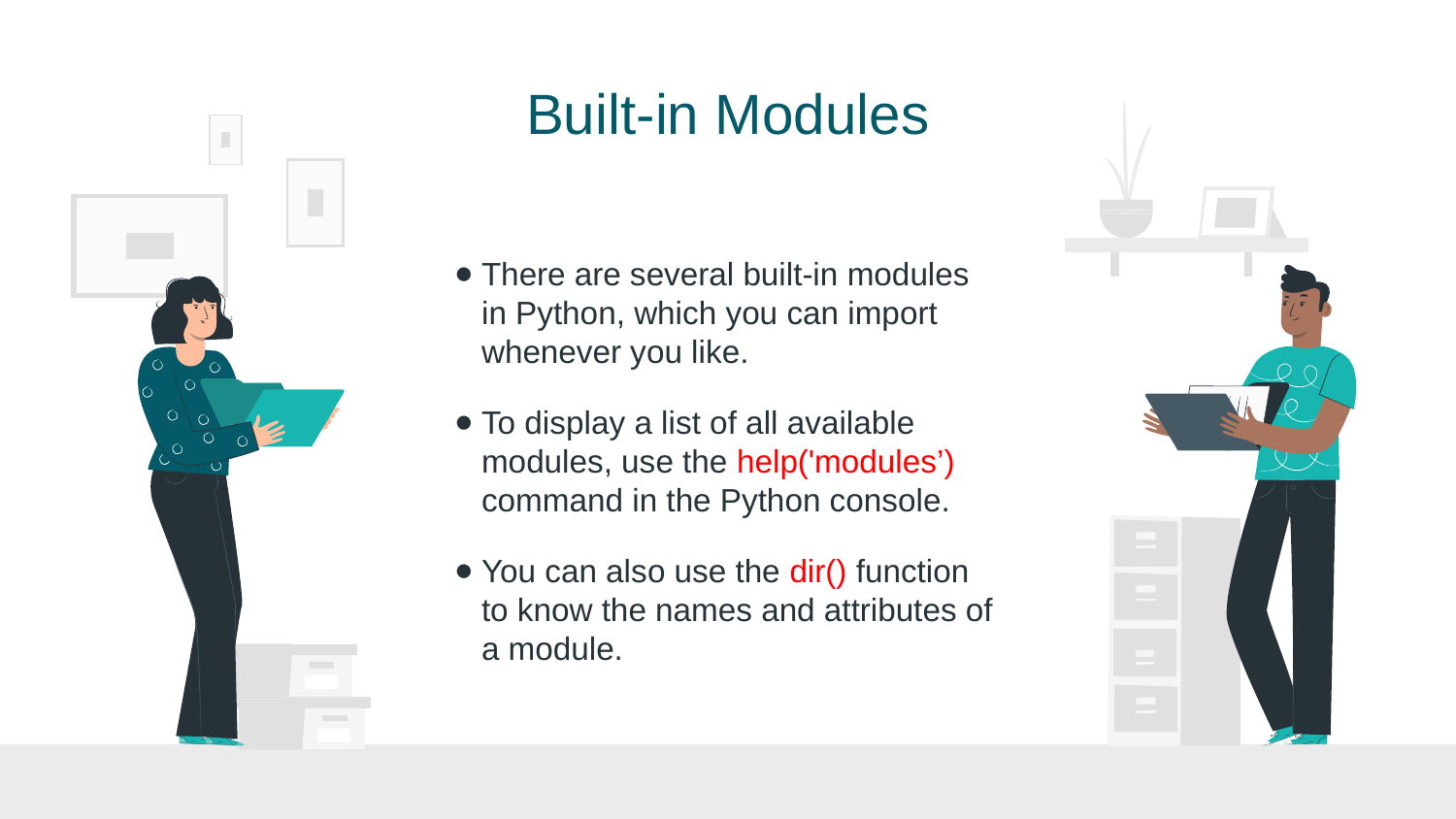

# Built-in Modules
There are several built-in modules in Python, which you can import whenever you like.
To display a list of all available modules, use the help('modules’) command in the Python console.
You can also use the dir() function to know the names and attributes of a module.